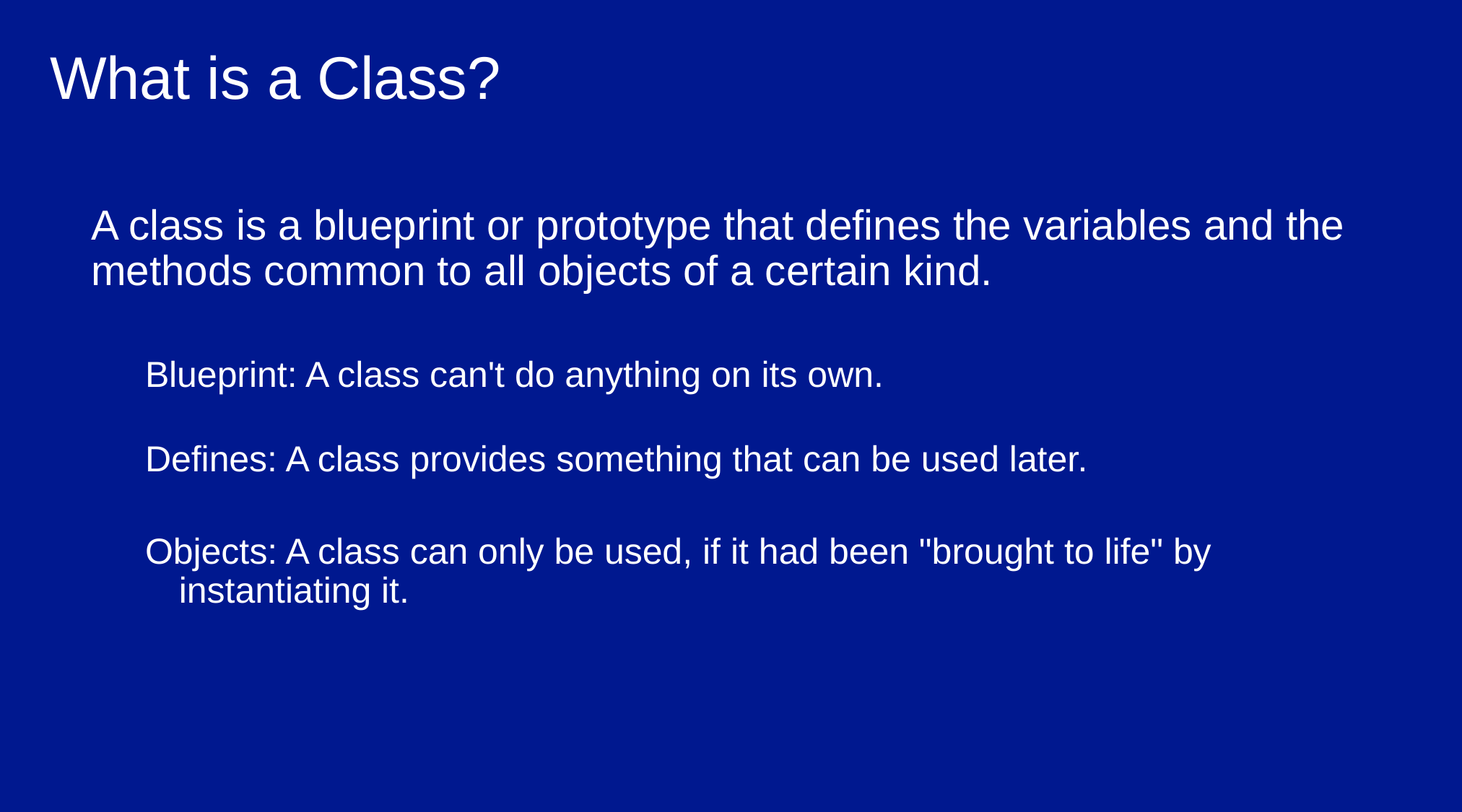

# What is a Class?
A class is a blueprint or prototype that defines the variables and the methods common to all objects of a certain kind.

Blueprint: A class can't do anything on its own.
Defines: A class provides something that can be used later.

Objects: A class can only be used, if it had been "brought to life" by instantiating it.